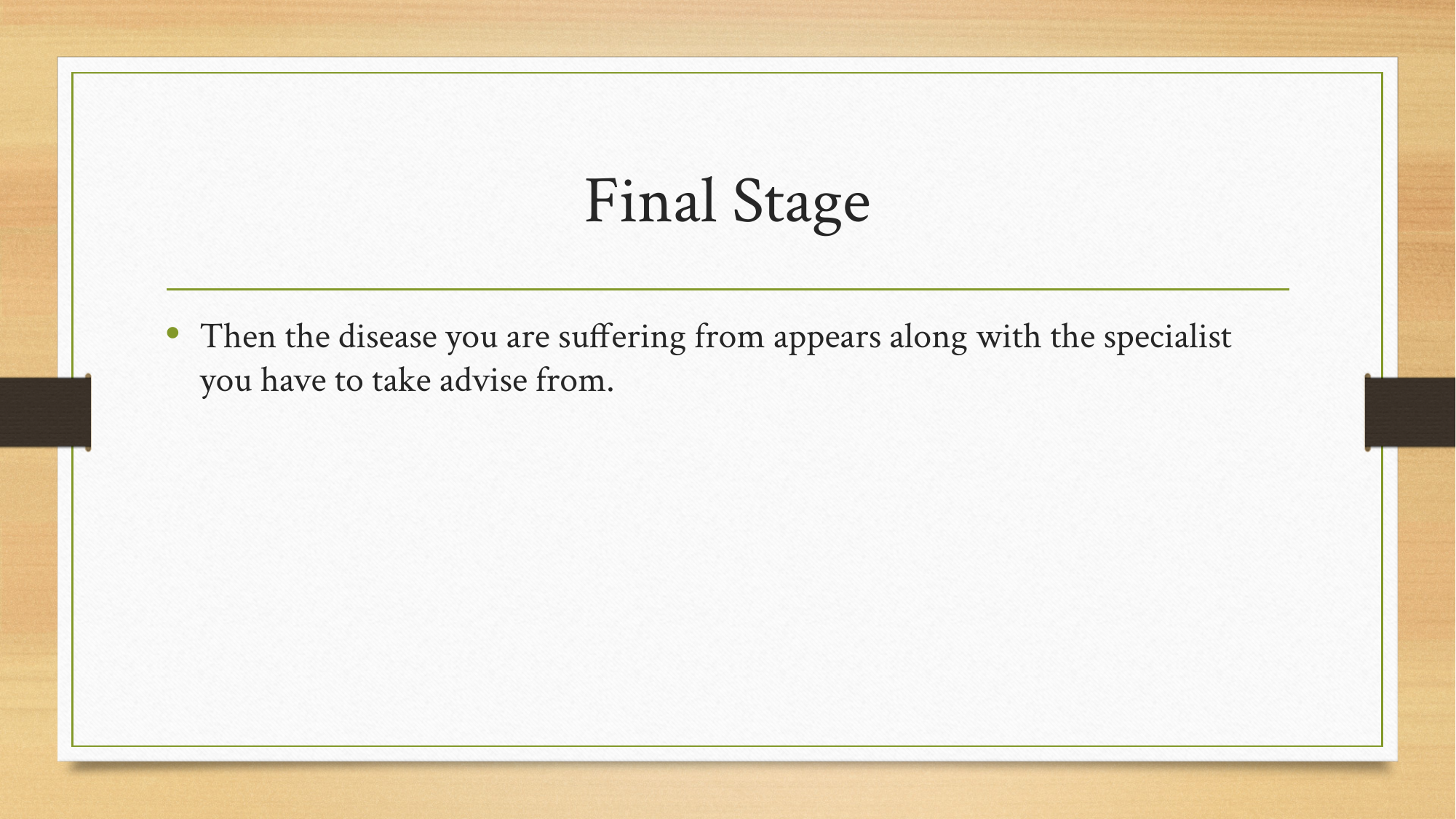

# Final Stage
Then the disease you are suffering from appears along with the specialist you have to take advise from.